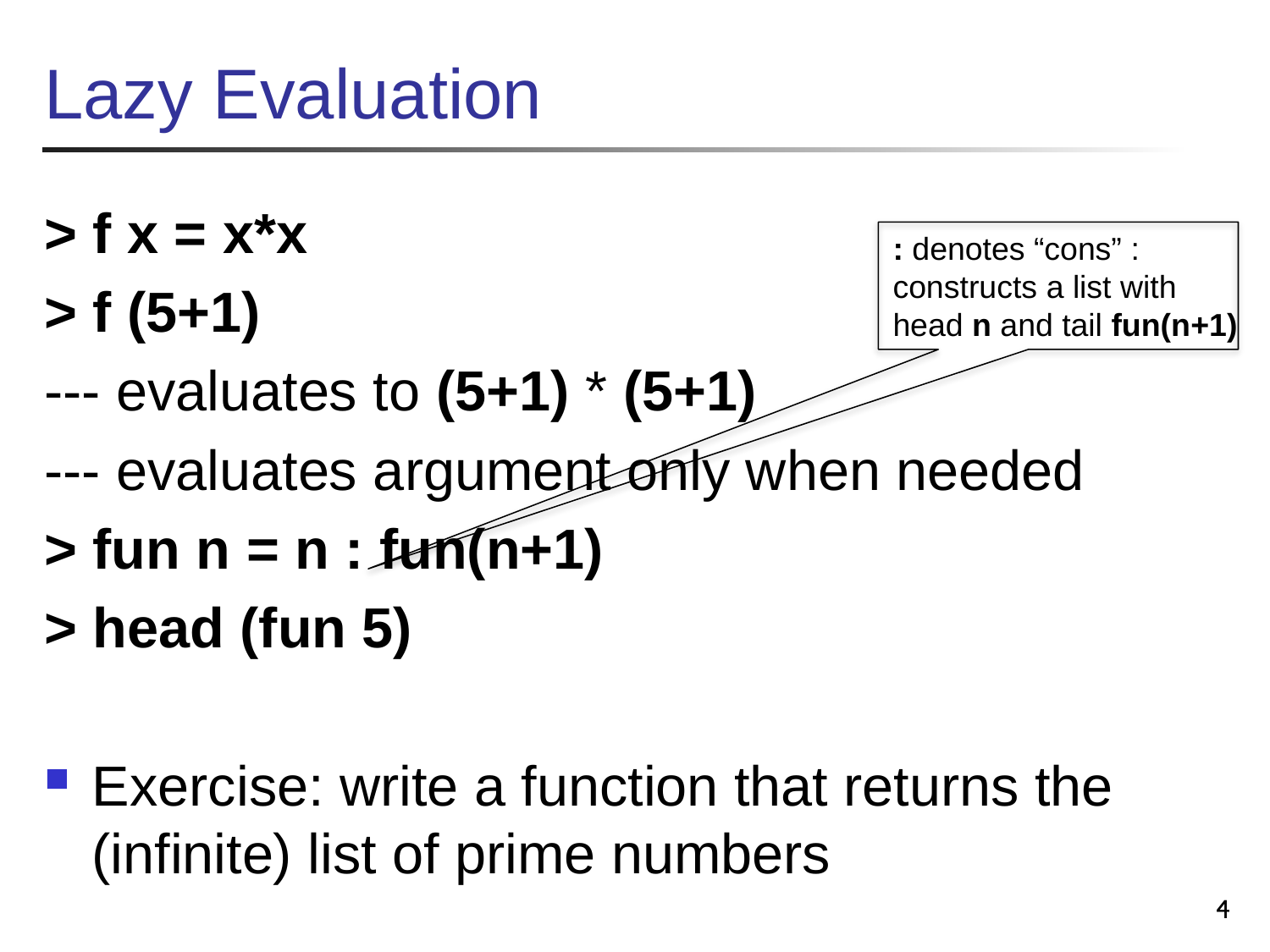

# Lazy Evaluation
> f x = x*x
> f (5+1)
--- evaluates to (5+1) * (5+1)
--- evaluates argument only when needed
> fun n = n : fun(n+1)
> head (fun 5)

Exercise: write a function that returns the (infinite) list of prime numbers

: denotes “cons” :
constructs a list with
head n and tail fun(n+1)

4